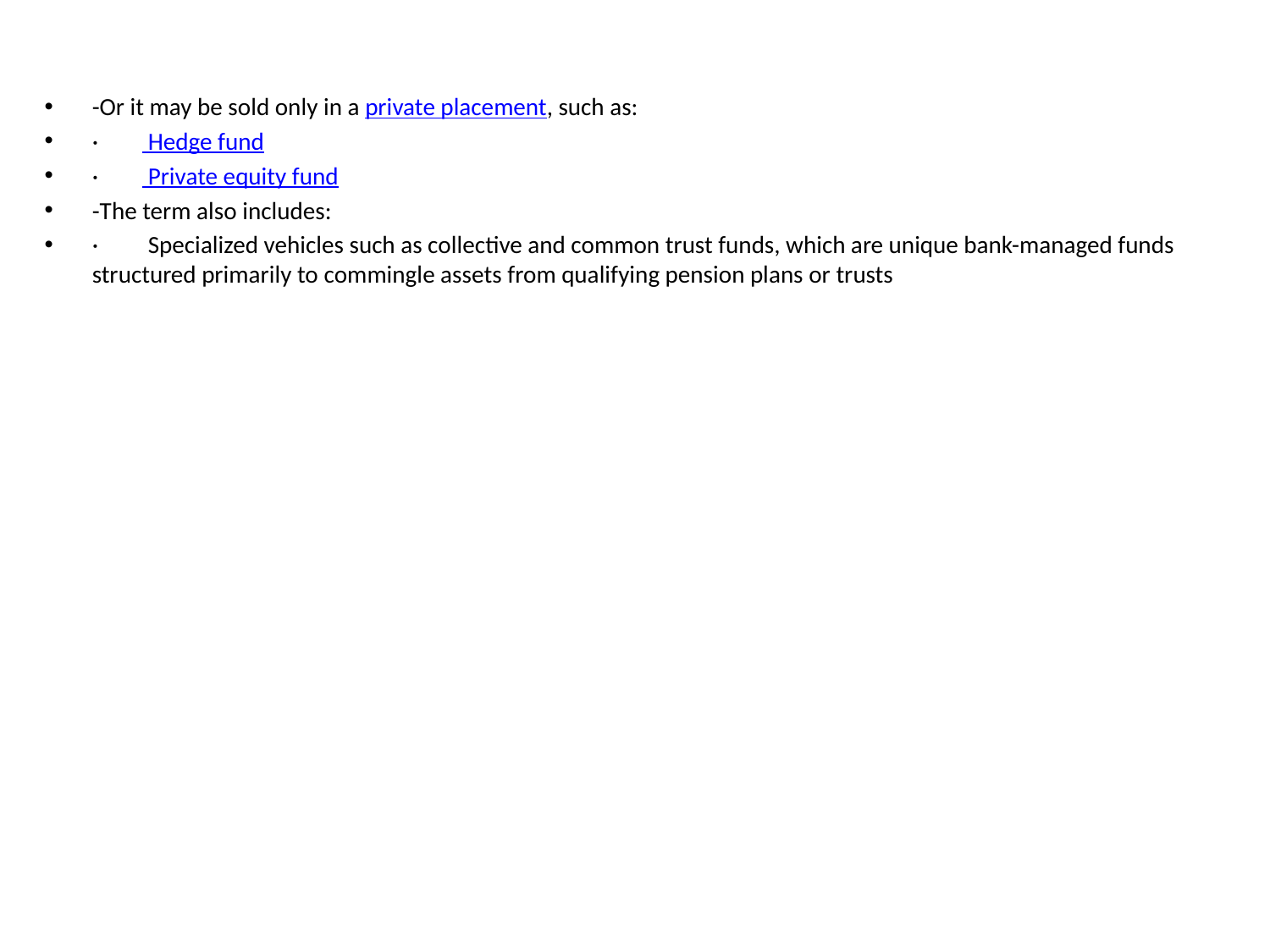

-Or it may be sold only in a private placement, such as:
·         Hedge fund
·         Private equity fund
-The term also includes:
·         Specialized vehicles such as collective and common trust funds, which are unique bank-managed funds structured primarily to commingle assets from qualifying pension plans or trusts